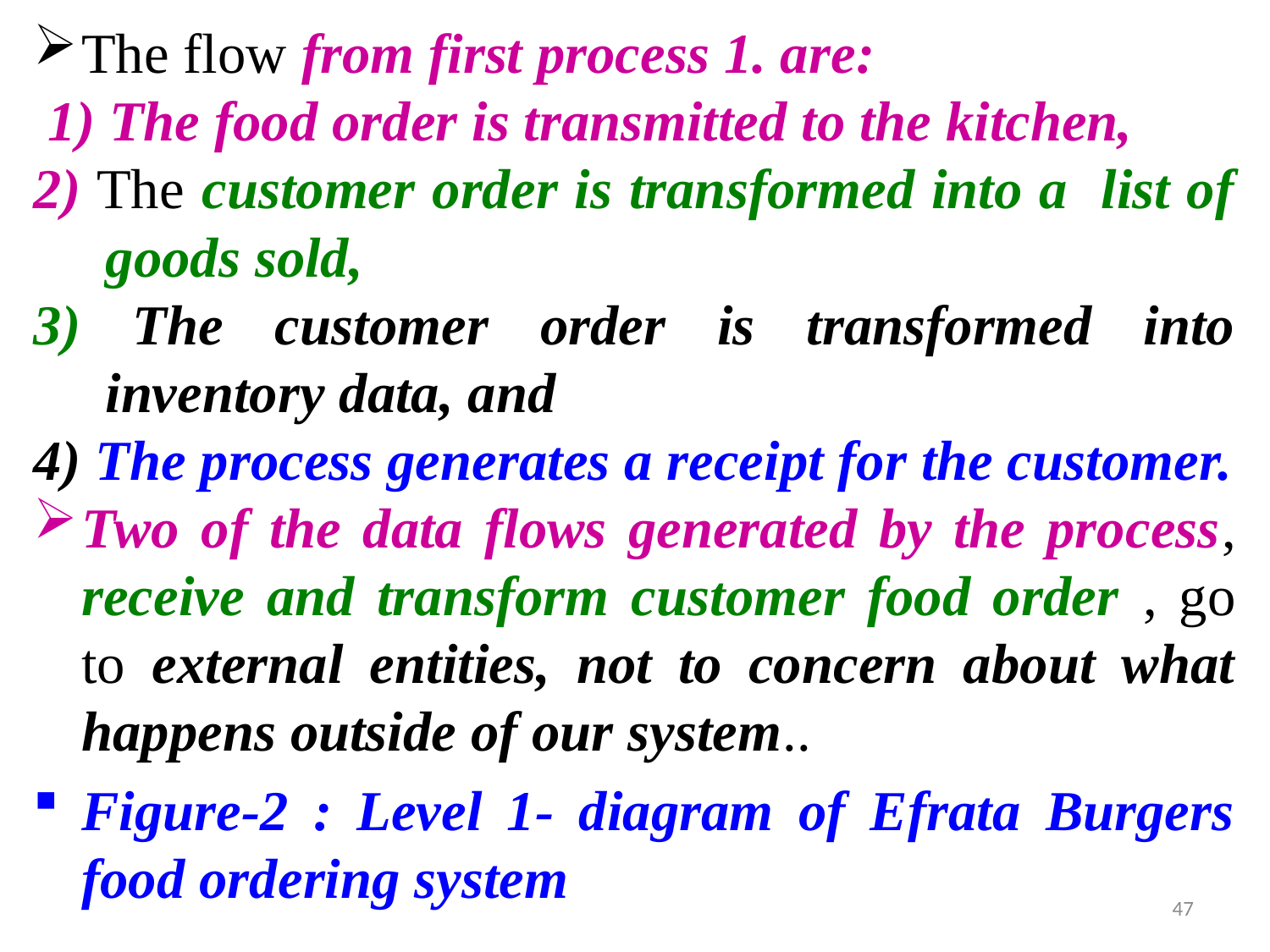

The flow from first process 1. are:
 1) The food order is transmitted to the kitchen,
2) The customer order is transformed into a  list of goods sold,
3) The customer order is transformed into inventory data, and
4) The process generates a receipt for the customer.
Two of the data flows generated by the process, receive and transform customer food order , go to external entities, not to concern about what happens outside of our system..
Figure-2 : Level 1- diagram of Efrata Burgers food ordering system

47